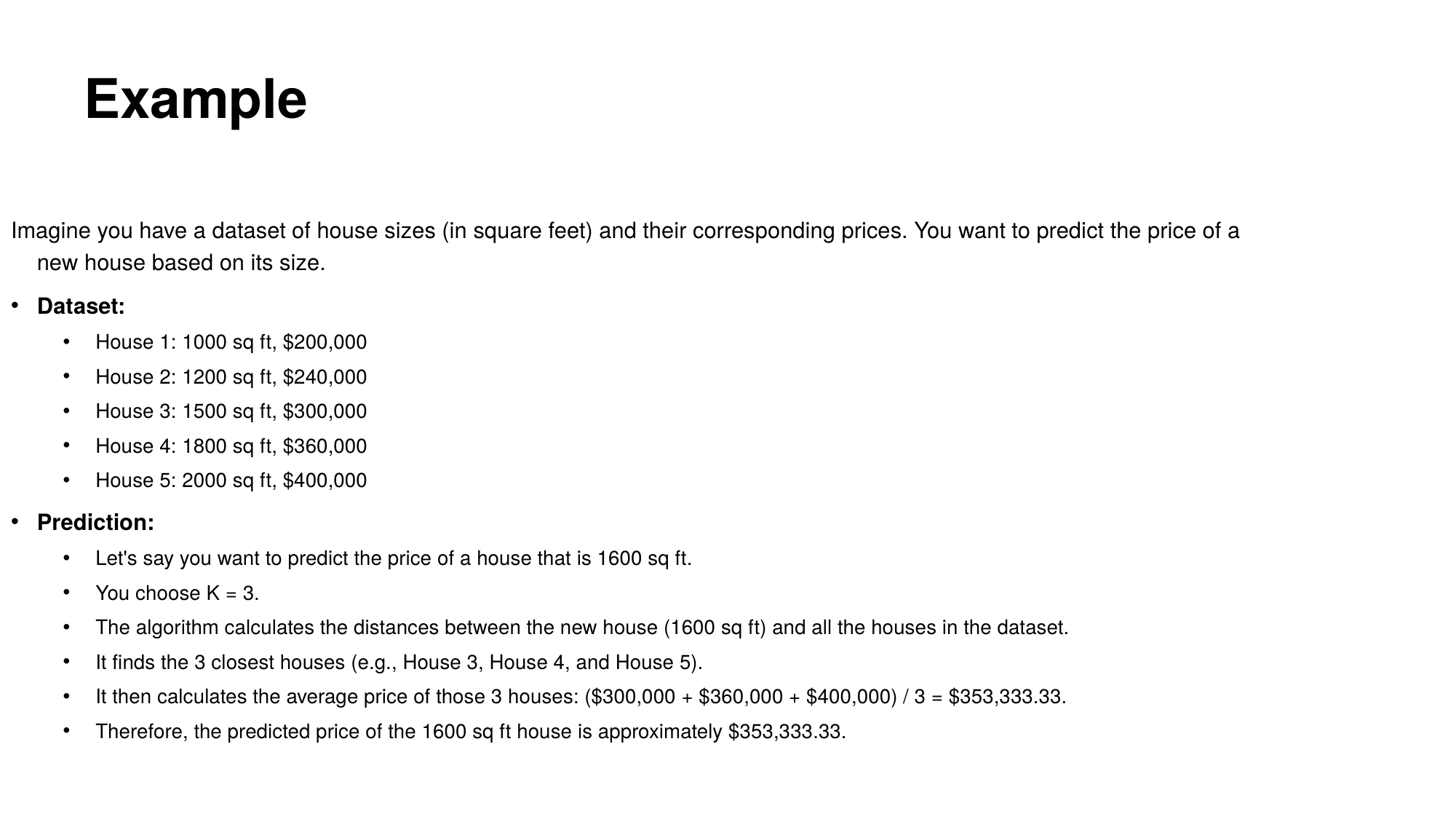

# Example
Imagine you have a dataset of house sizes (in square feet) and their corresponding prices. You want to predict the price of a new house based on its size.
Dataset:
House 1: 1000 sq ft, $200,000
House 2: 1200 sq ft, $240,000
House 3: 1500 sq ft, $300,000
House 4: 1800 sq ft, $360,000
House 5: 2000 sq ft, $400,000
Prediction:
Let's say you want to predict the price of a house that is 1600 sq ft.
You choose K = 3.
The algorithm calculates the distances between the new house (1600 sq ft) and all the houses in the dataset.
It finds the 3 closest houses (e.g., House 3, House 4, and House 5).
It then calculates the average price of those 3 houses: ($300,000 + $360,000 + $400,000) / 3 = $353,333.33.
Therefore, the predicted price of the 1600 sq ft house is approximately $353,333.33.